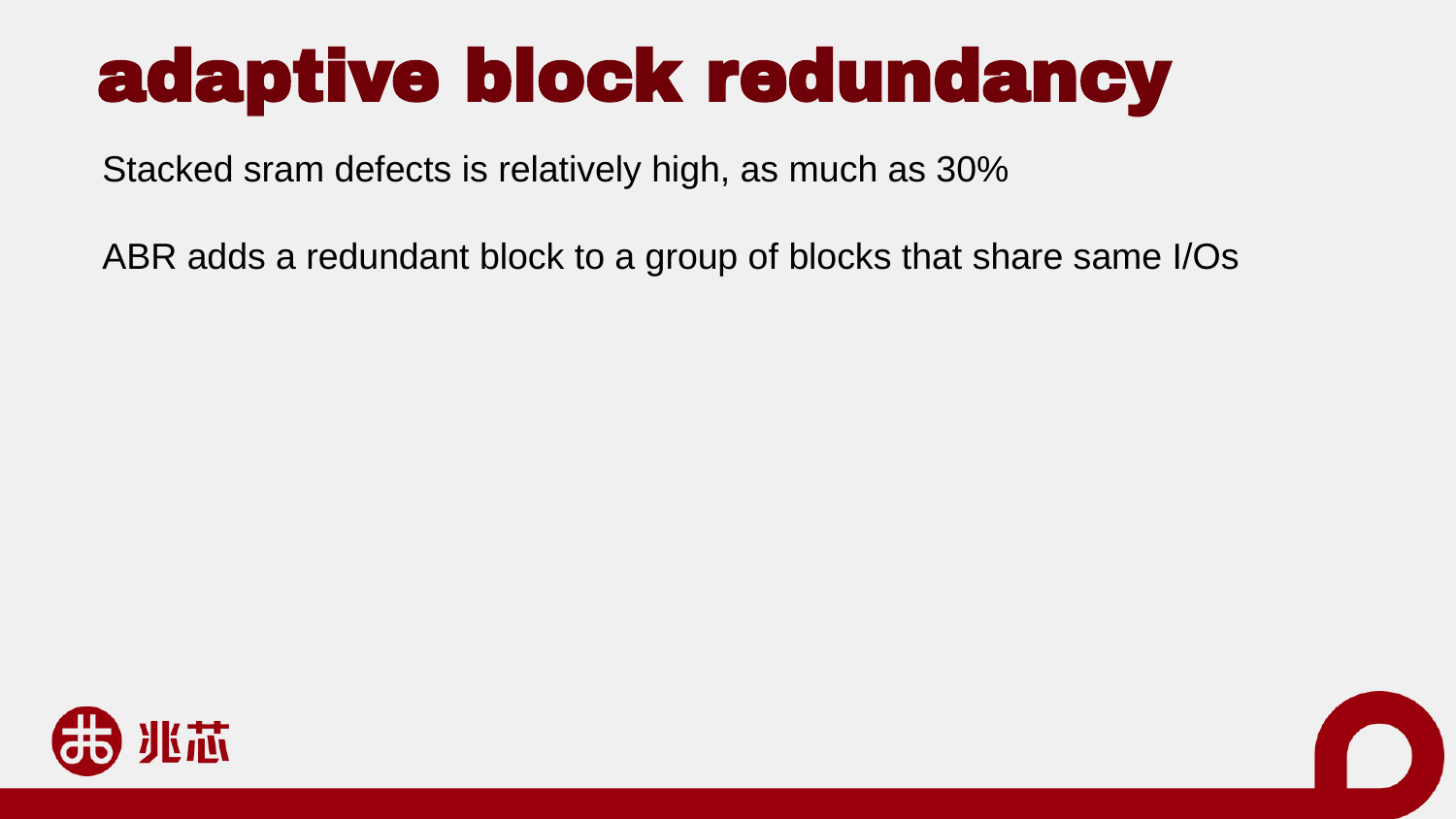

# adaptive block redundancy
Stacked sram defects is relatively high, as much as 30%

ABR adds a redundant block to a group of blocks that share same I/Os